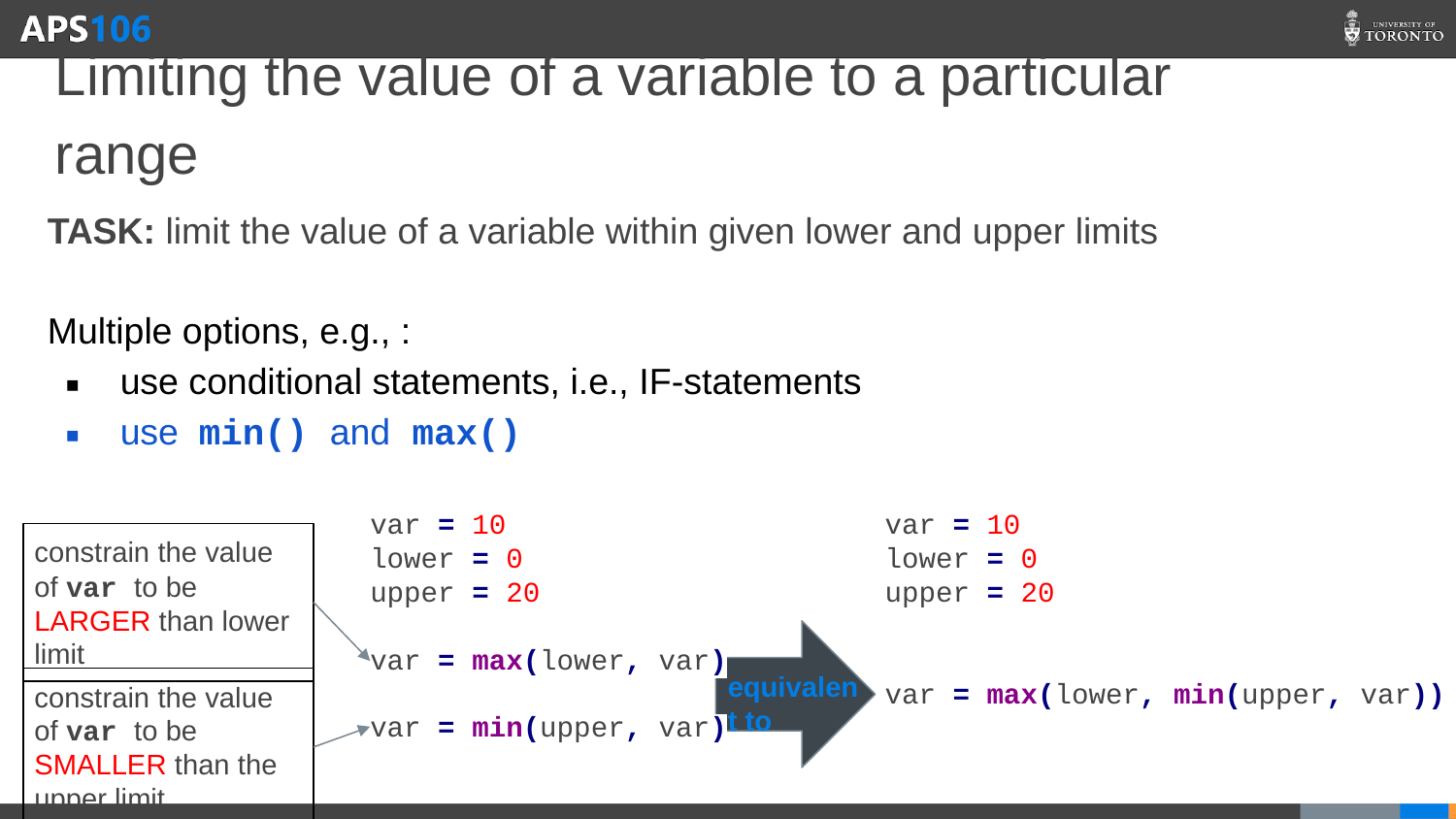

# Limiting the value of a variable to a particular range
TASK: limit the value of a variable within given lower and upper limits

Multiple options, e.g., :
use conditional statements, i.e., IF-statements
use  min() and max()
var = 10
lower = 0
upper = 20

var = max(lower, var)

var = min(upper, var)
var = 10
lower = 0
upper = 20

var = max(lower, min(upper, var))
constrain the value of var to be LARGER than lower limit

equivalent to
constrain the value of var to be SMALLER than the upper limit